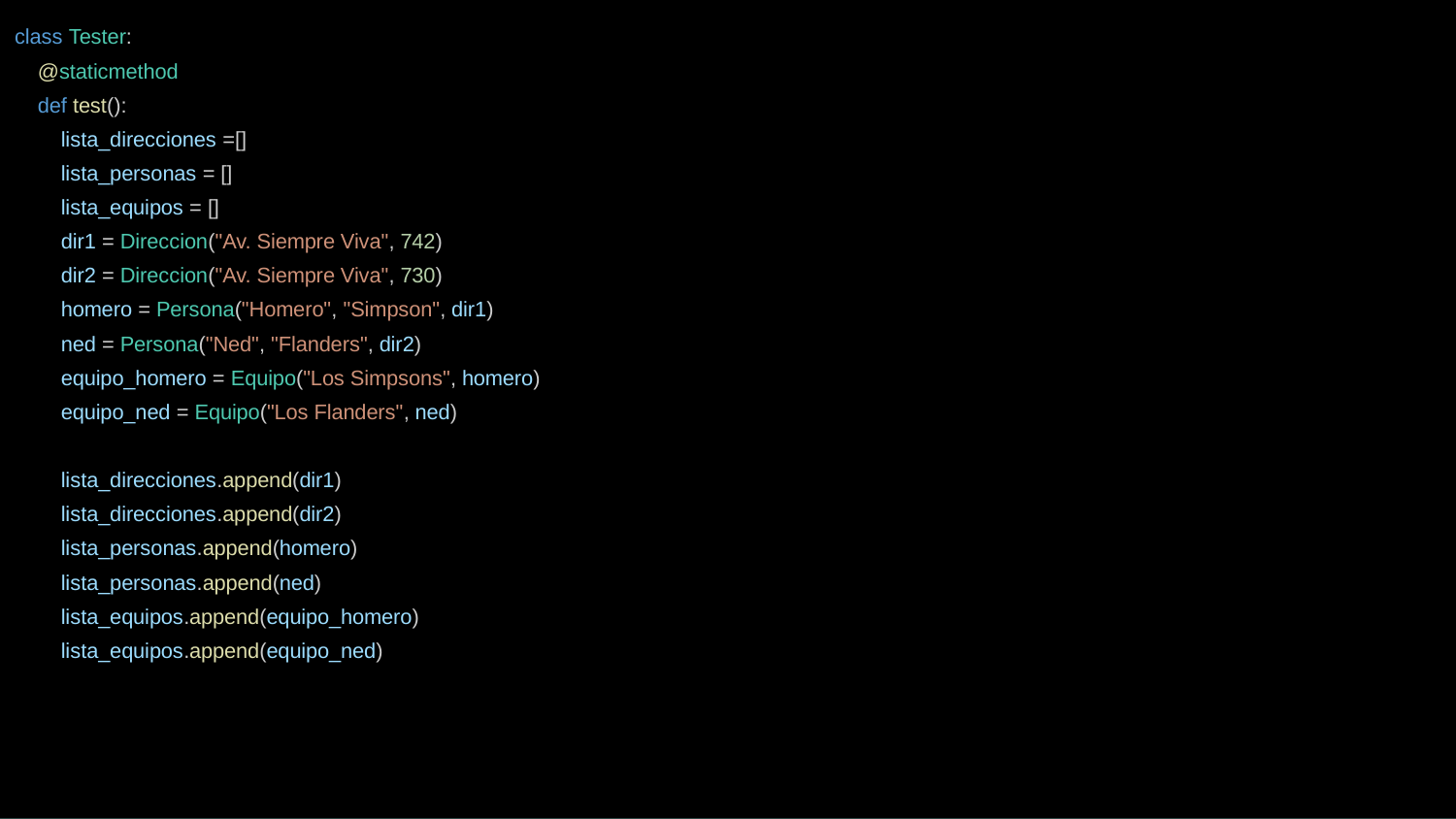

class Tester:
    @staticmethod
    def test():
        lista_direcciones =[]
        lista_personas = []
        lista_equipos = []
        dir1 = Direccion("Av. Siempre Viva", 742)
        dir2 = Direccion("Av. Siempre Viva", 730)
        homero = Persona("Homero", "Simpson", dir1)
        ned = Persona("Ned", "Flanders", dir2)
        equipo_homero = Equipo("Los Simpsons", homero)
        equipo_ned = Equipo("Los Flanders", ned)

        lista_direcciones.append(dir1)
        lista_direcciones.append(dir2)
        lista_personas.append(homero)
        lista_personas.append(ned)
        lista_equipos.append(equipo_homero)
        lista_equipos.append(equipo_ned)